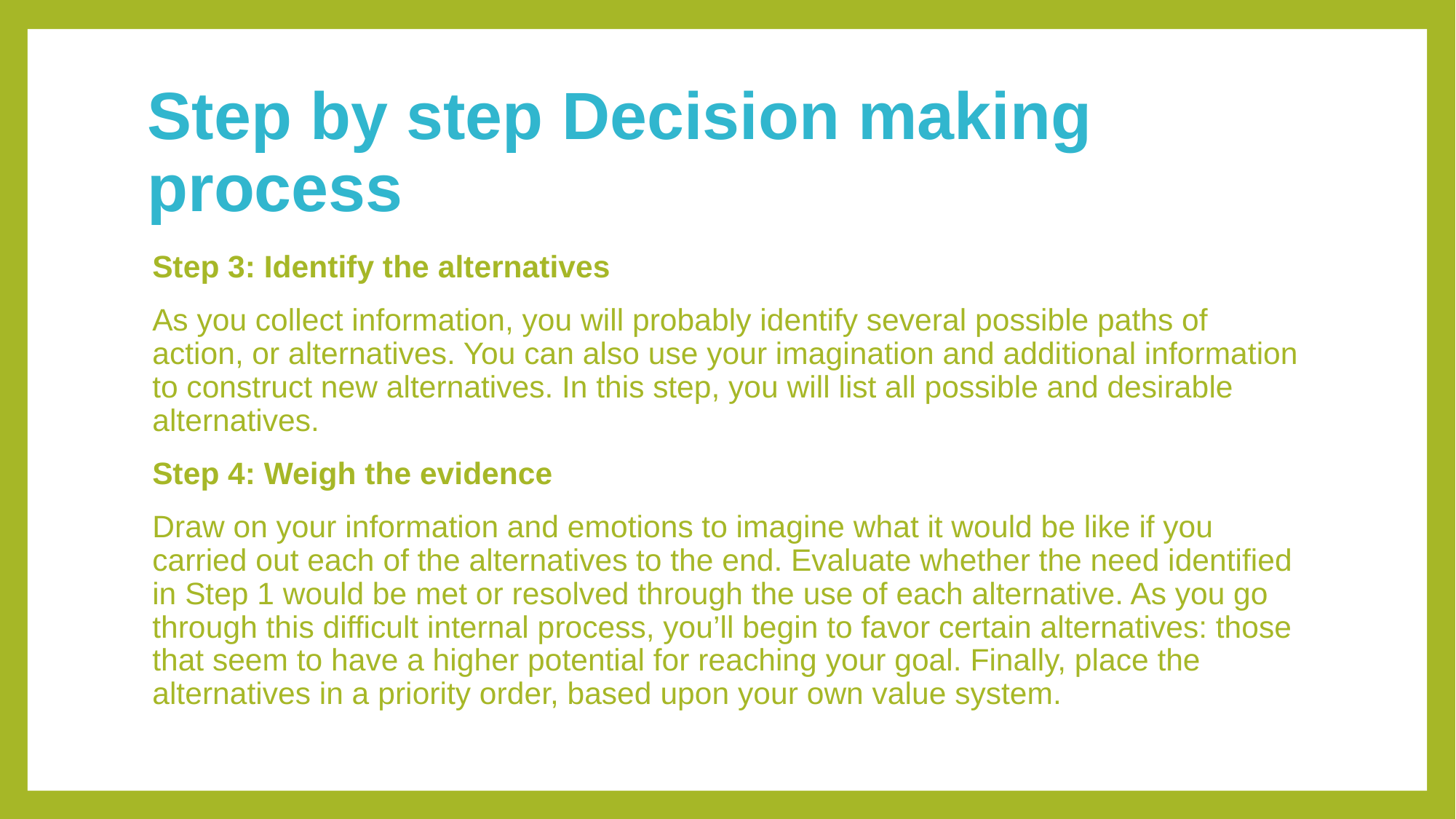

# Step by step Decision making process
Step 3: Identify the alternatives
As you collect information, you will probably identify several possible paths of action, or alternatives. You can also use your imagination and additional information to construct new alternatives. In this step, you will list all possible and desirable alternatives.
Step 4: Weigh the evidence
Draw on your information and emotions to imagine what it would be like if you carried out each of the alternatives to the end. Evaluate whether the need identified in Step 1 would be met or resolved through the use of each alternative. As you go through this difficult internal process, you’ll begin to favor certain alternatives: those that seem to have a higher potential for reaching your goal. Finally, place the alternatives in a priority order, based upon your own value system.